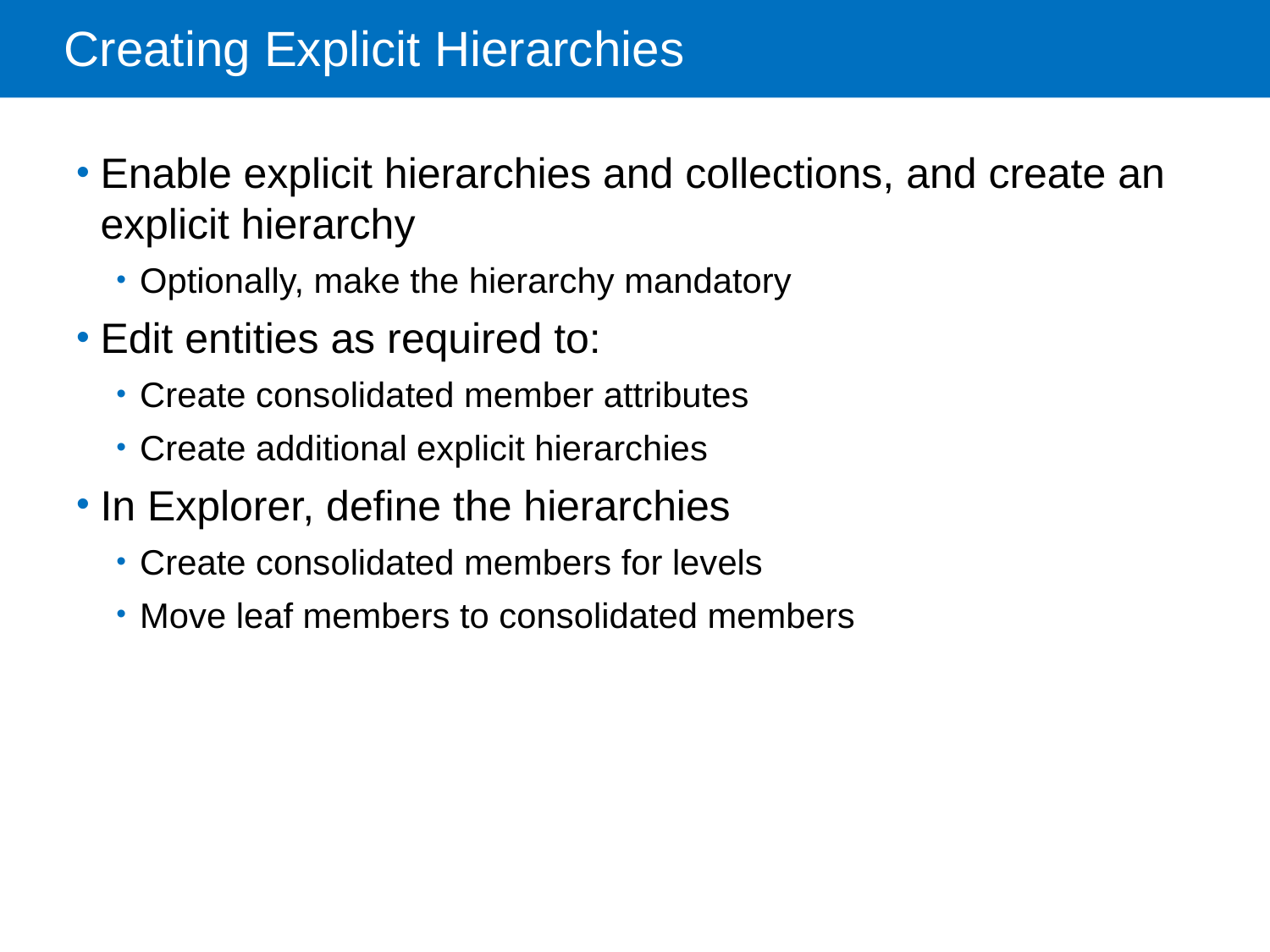

# Creating Explicit Hierarchies
Enable explicit hierarchies and collections, and create an explicit hierarchy
Optionally, make the hierarchy mandatory
Edit entities as required to:
Create consolidated member attributes
Create additional explicit hierarchies
In Explorer, define the hierarchies
Create consolidated members for levels
Move leaf members to consolidated members